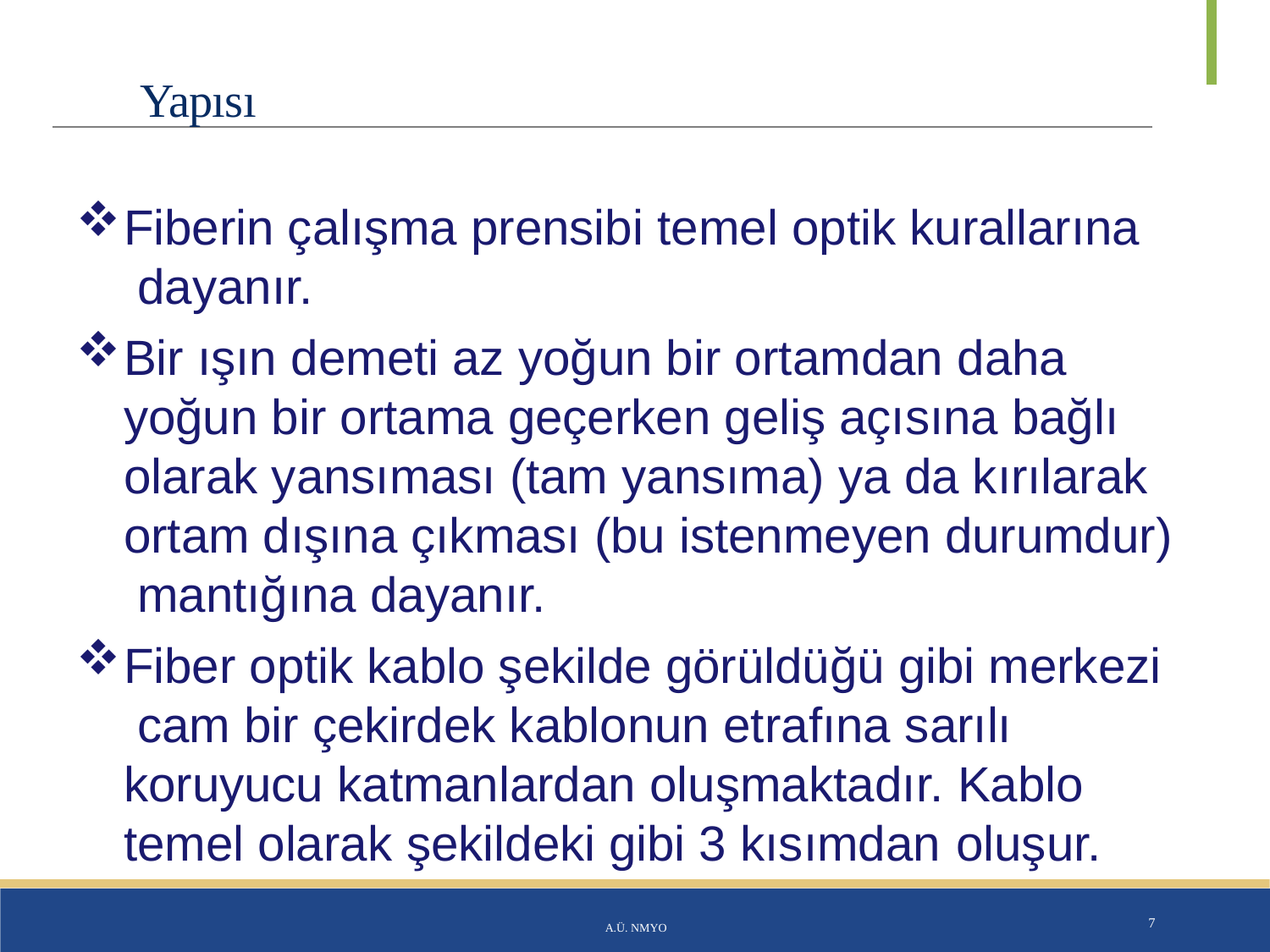

# Yapısı
Fiberin çalışma prensibi temel optik kurallarına  dayanır.
Bir ışın demeti az yoğun bir ortamdan daha  yoğun bir ortama geçerken geliş açısına bağlı  olarak yansıması (tam yansıma) ya da kırılarak  ortam dışına çıkması (bu istenmeyen durumdur)  mantığına dayanır.
Fiber optik kablo şekilde görüldüğü gibi merkezi  cam bir çekirdek kablonun etrafına sarılı  koruyucu katmanlardan oluşmaktadır. Kablo  temel olarak şekildeki gibi 3 kısımdan oluşur.
A.Ü. NMYO
7